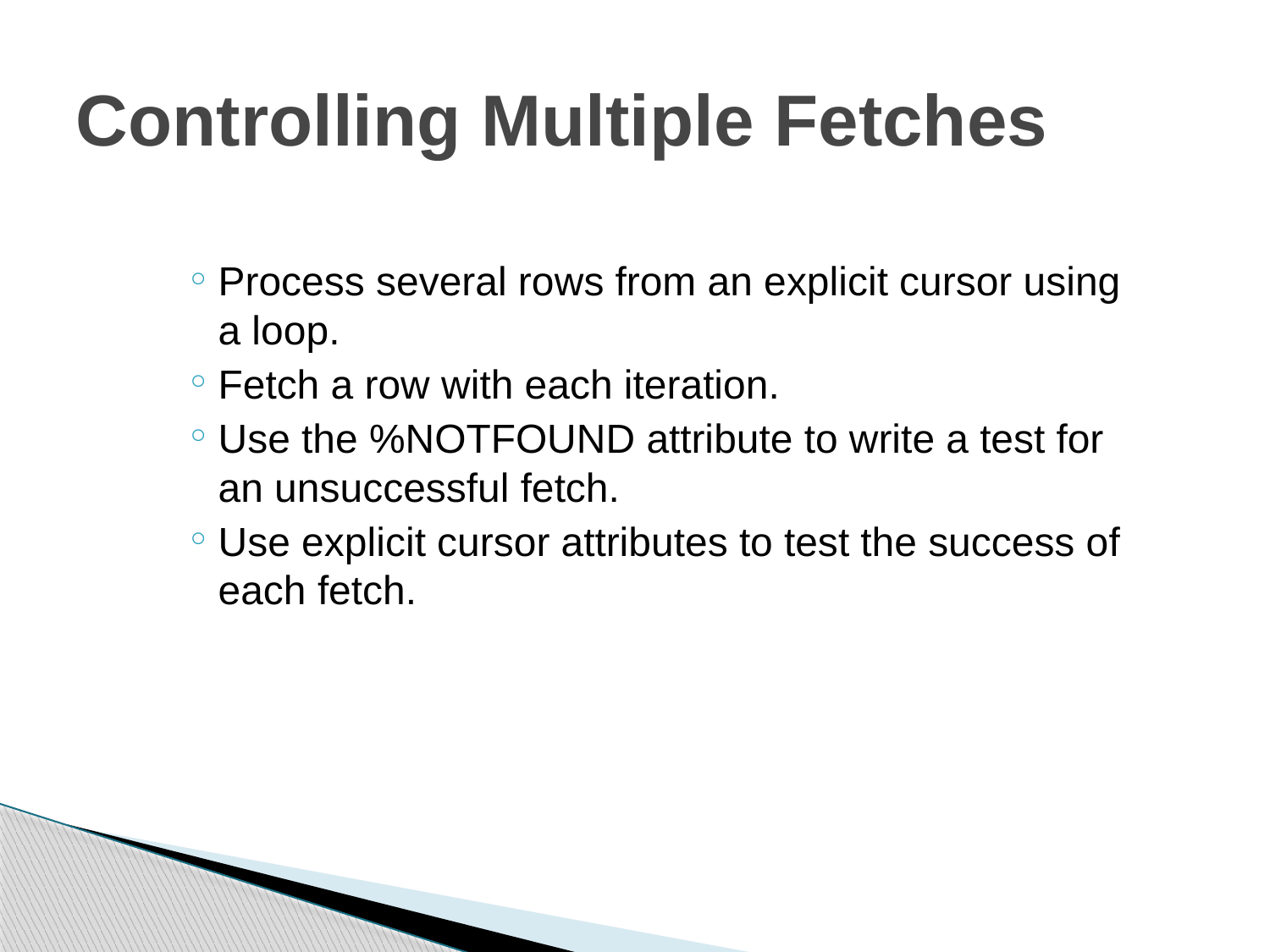

# Controlling Multiple Fetches
Process several rows from an explicit cursor using a loop.
Fetch a row with each iteration.
Use the %NOTFOUND attribute to write a test for an unsuccessful fetch.
Use explicit cursor attributes to test the success of each fetch.